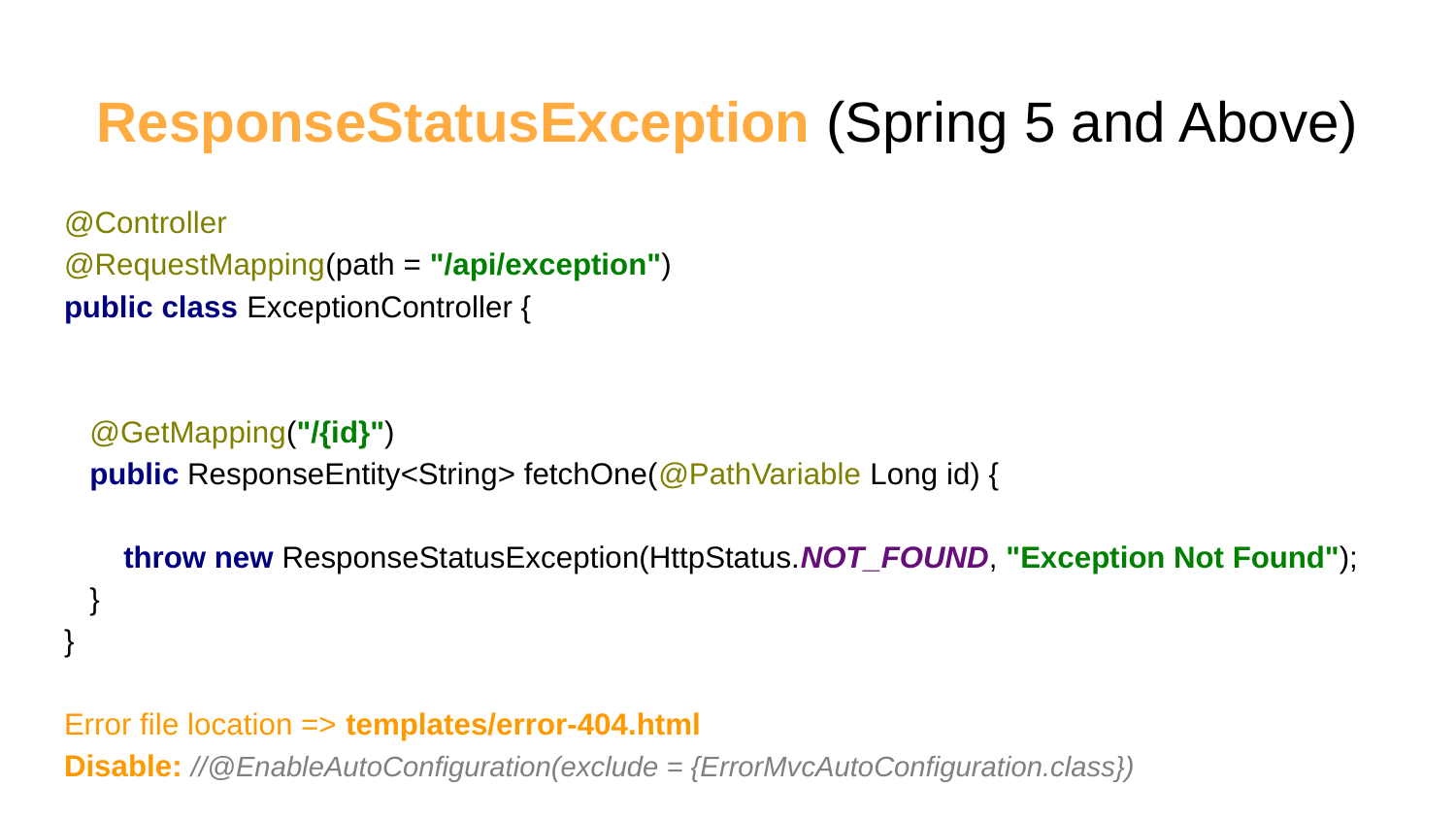

# ResponseStatusException (Spring 5 and Above)
@Controller
@RequestMapping(path = "/api/exception")
public class ExceptionController {

   @GetMapping("/{id}")
   public ResponseEntity<String> fetchOne(@PathVariable Long id) {

       throw new ResponseStatusException(HttpStatus.NOT_FOUND, "Exception Not Found");
   }
}

Error file location => templates/error-404.html
Disable: //@EnableAutoConfiguration(exclude = {ErrorMvcAutoConfiguration.class})